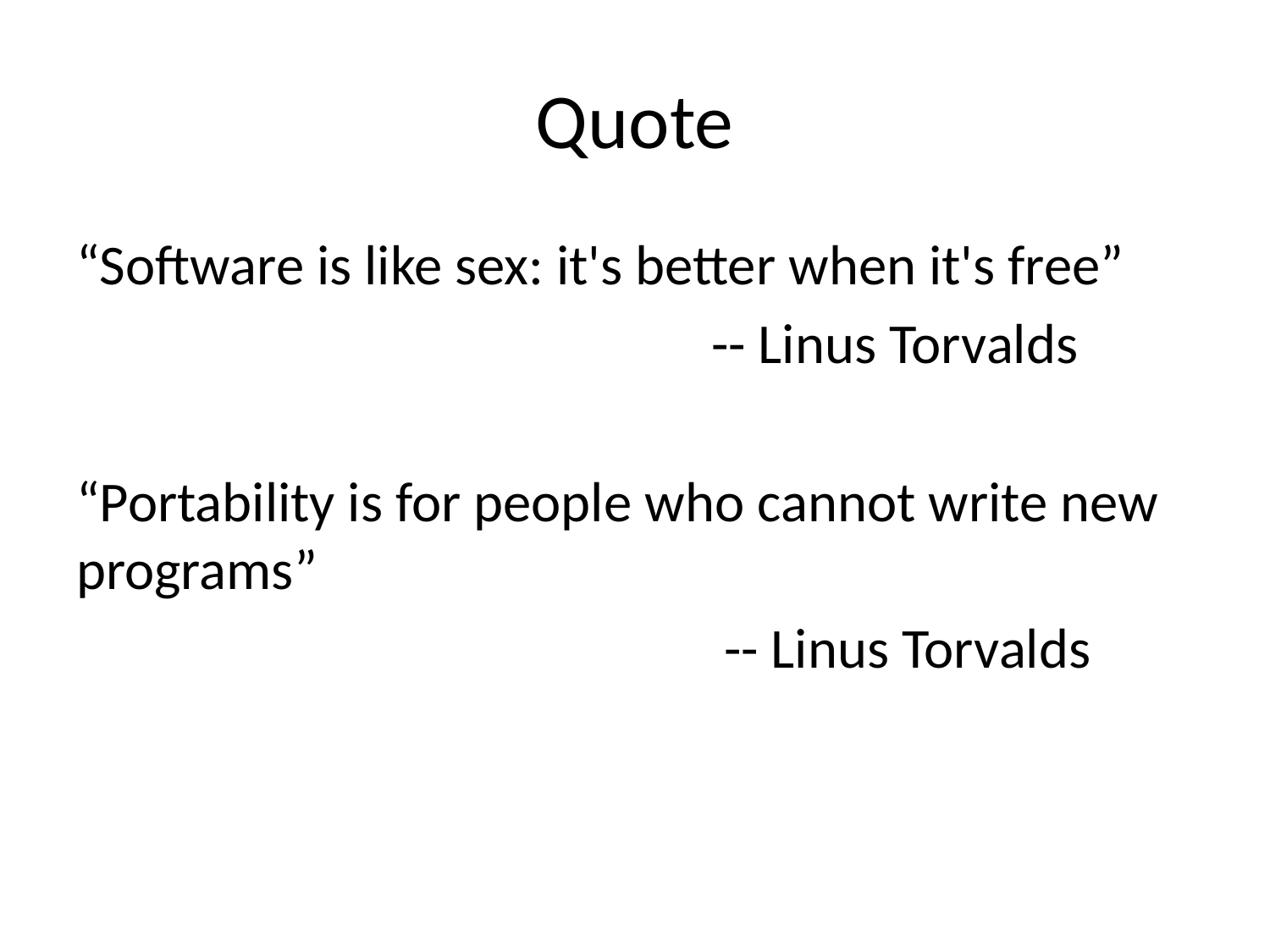

# Quote
“Software is like sex: it's better when it's free”
					-- Linus Torvalds

“Portability is for people who cannot write new programs”
					 -- Linus Torvalds